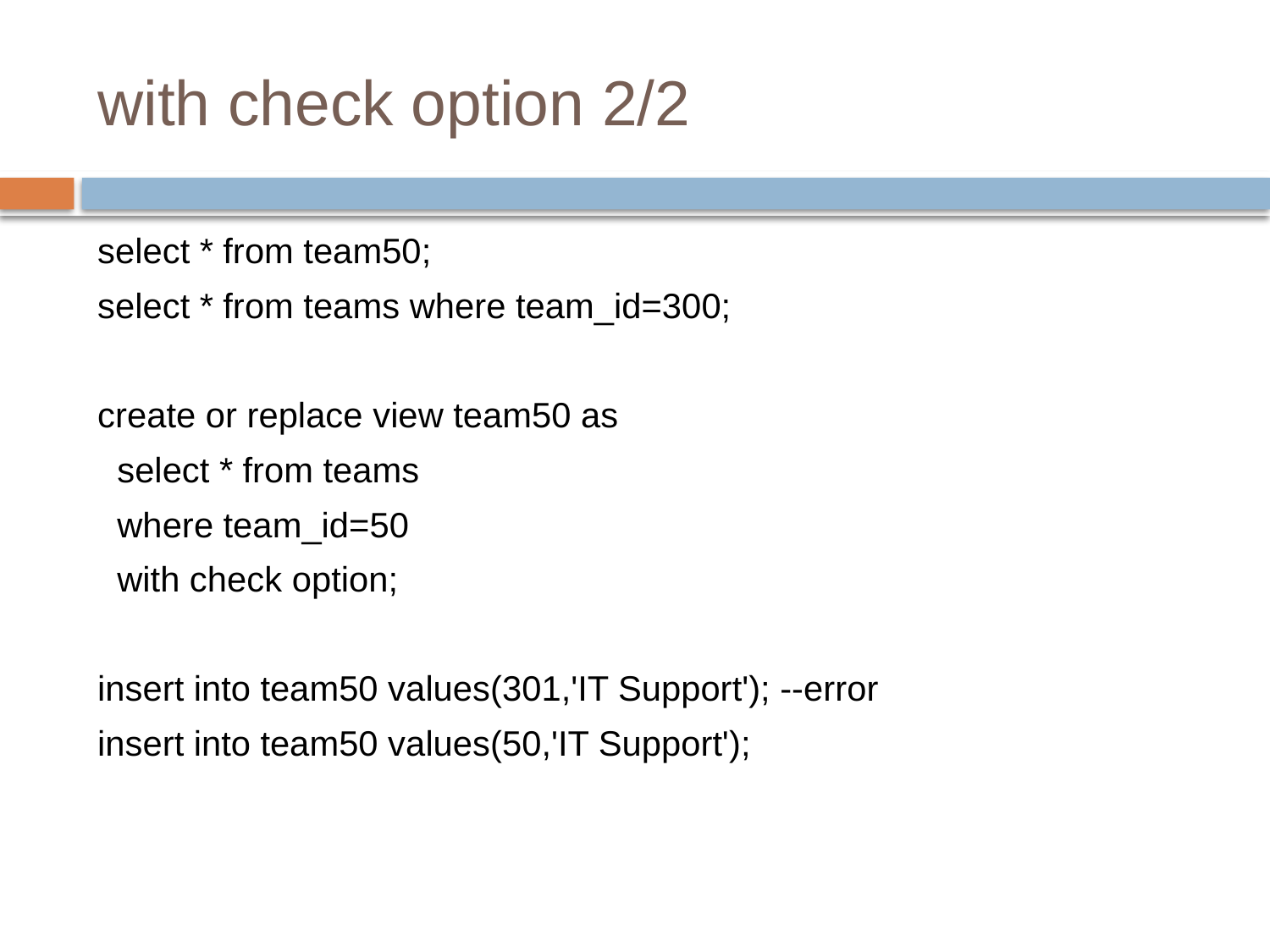

# with check option 2/2
select * from team50;
select * from teams where team_id=300;

create or replace view team50 as
  select * from teams
  where team_id=50
  with check option;

insert into team50 values(301,'IT Support'); --error
insert into team50 values(50,'IT Support');